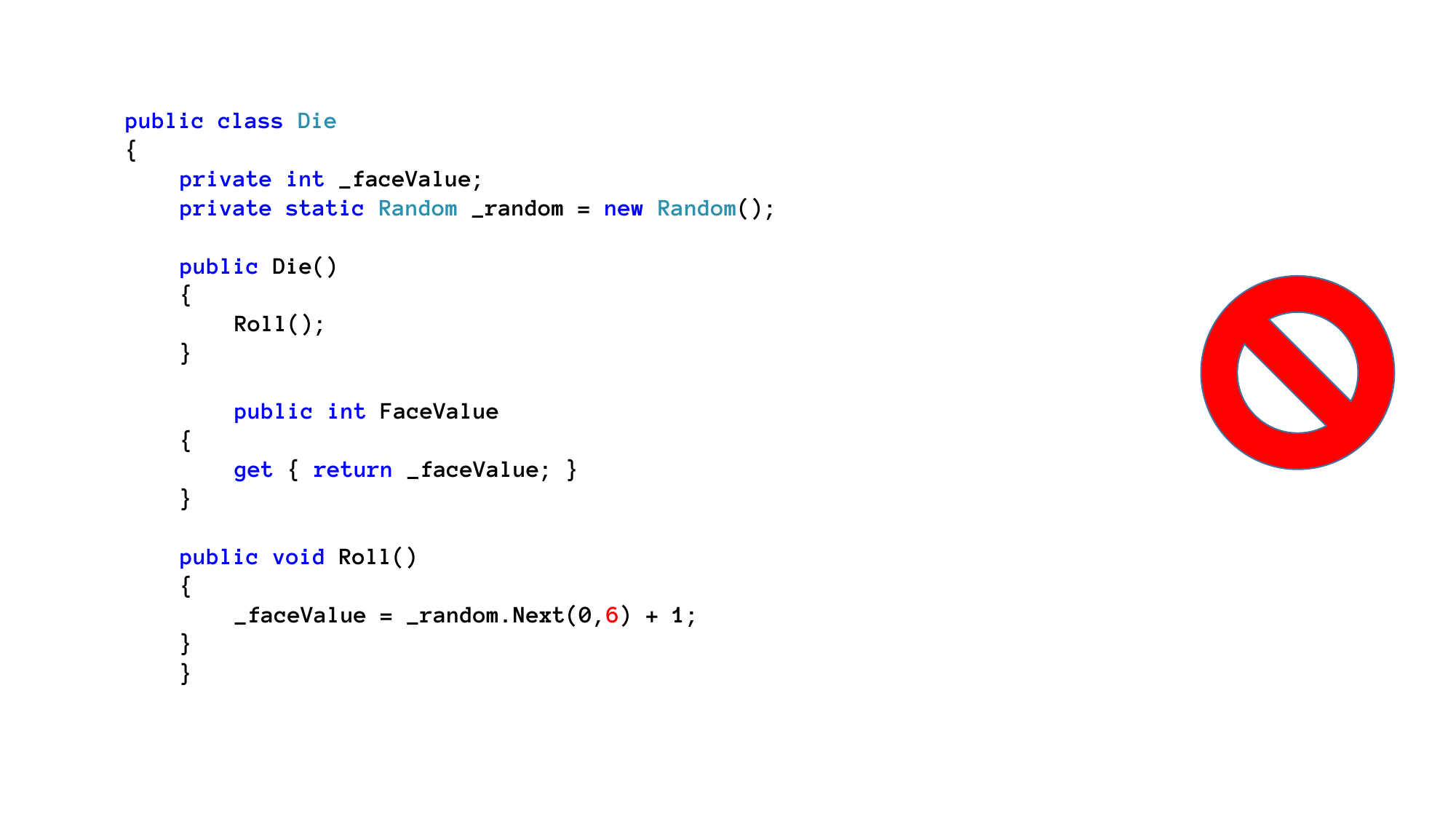

public class Die
{
private int _faceValue;
private static Random _random = new Random();

public Die()
{
Roll();
}

public int FaceValue
{
get { return _faceValue; }
}

public void Roll()
{
_faceValue = _random.Next(0,6) + 1;
}
}